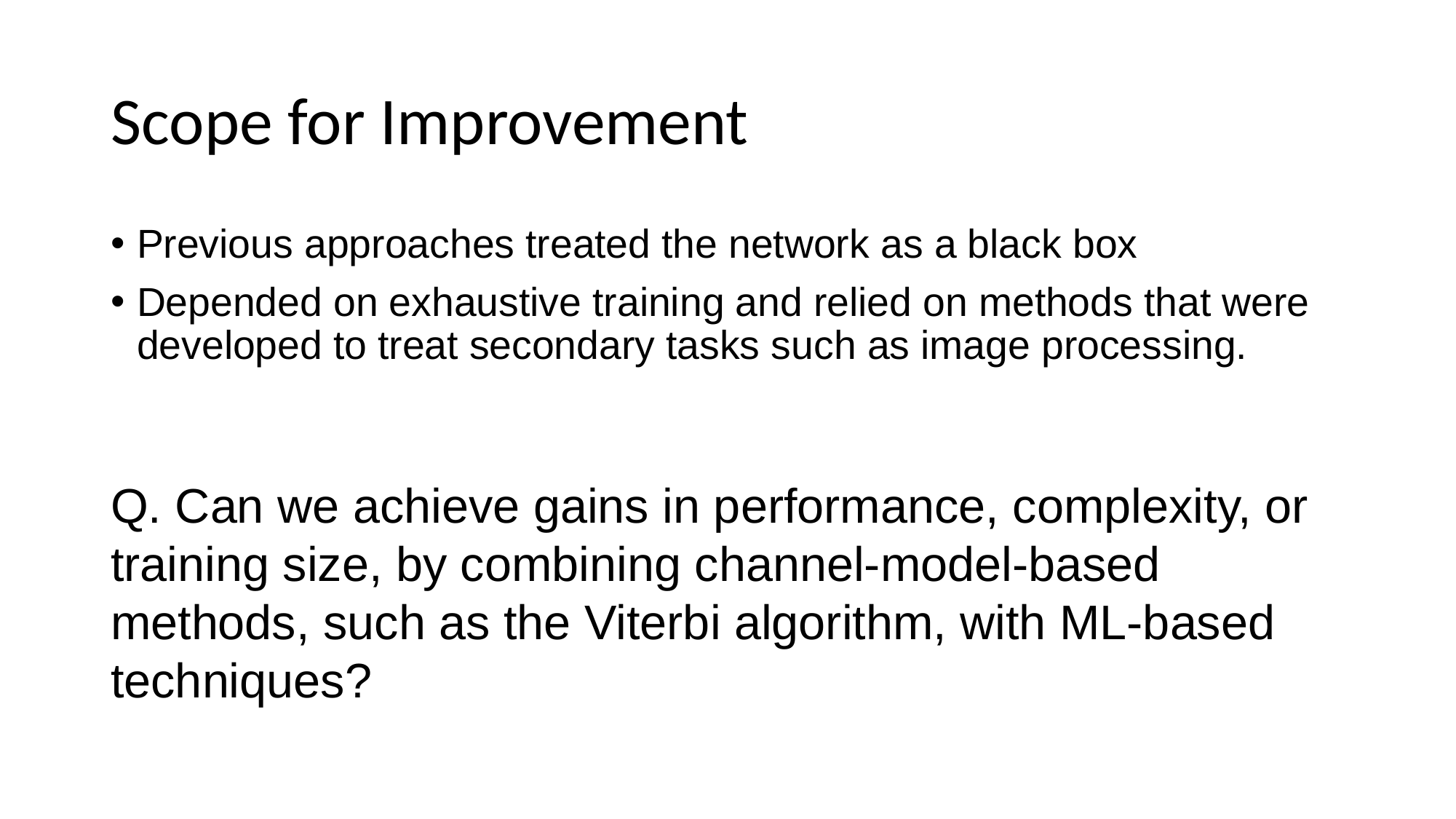

# Scope for Improvement
Previous approaches treated the network as a black box
Depended on exhaustive training and relied on methods that were developed to treat secondary tasks such as image processing.
Q. Can we achieve gains in performance, complexity, or training size, by combining channel-model-based methods, such as the Viterbi algorithm, with ML-based techniques?